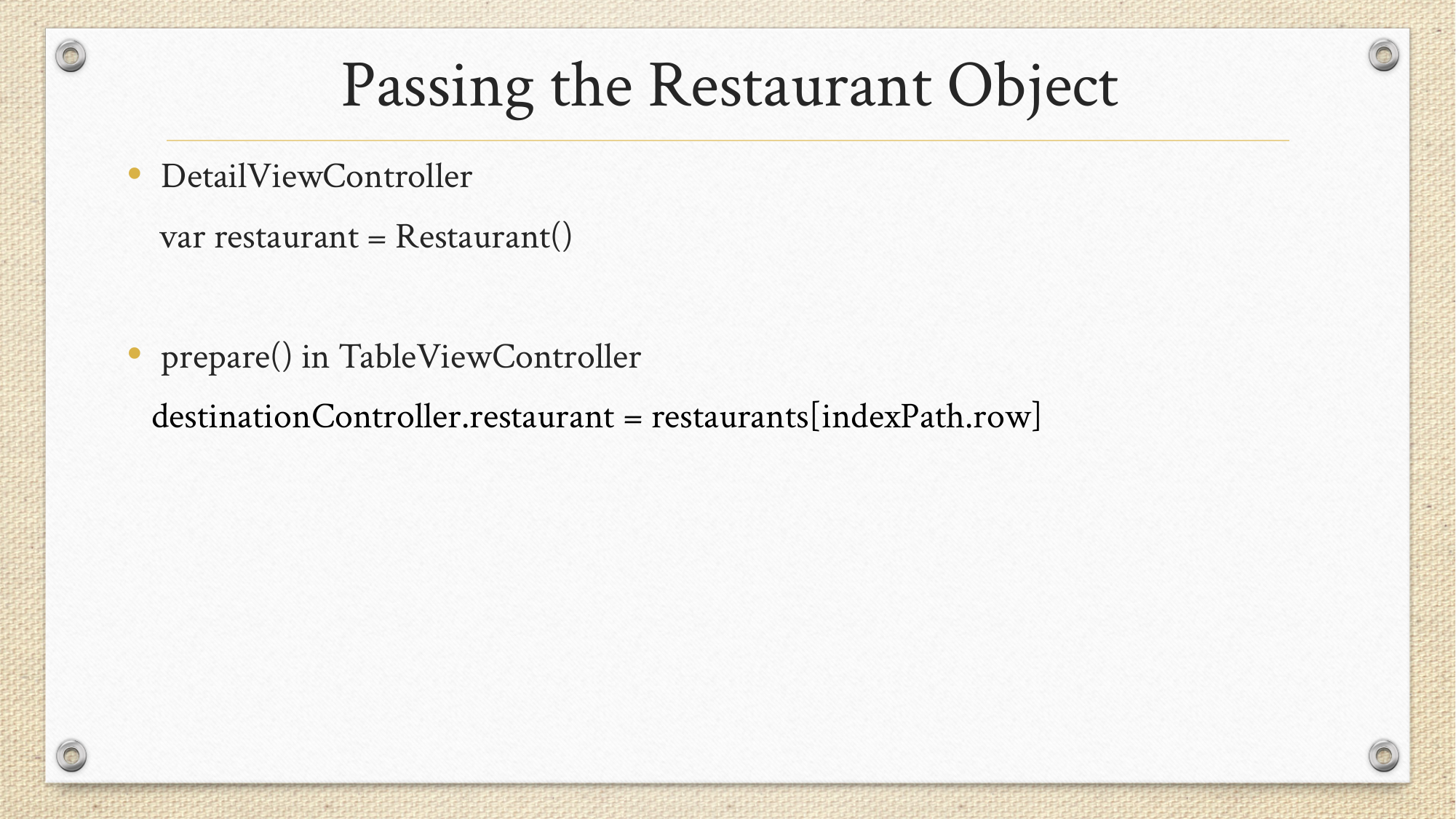

# Passing the Restaurant Object
DetailViewController
    var restaurant = Restaurant()

prepare() in TableViewController
   destinationController.restaurant = restaurants[indexPath.row]